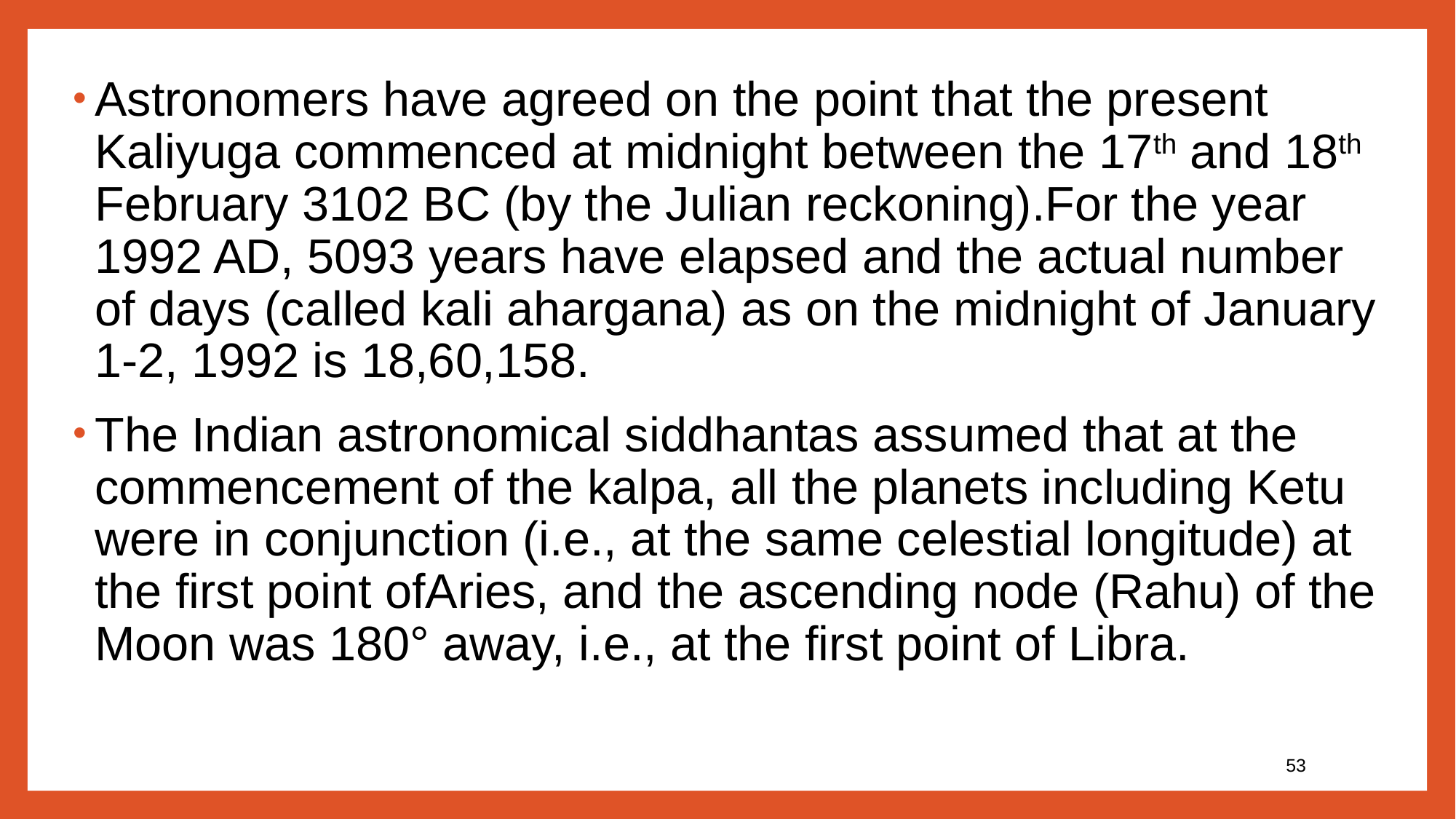

Astronomers have agreed on the point that the present Kaliyuga commenced at midnight between the 17th and 18th February 3102 BC (by the Julian reckoning).For the year 1992 AD, 5093 years have elapsed and the actual number of days (called kali ahargana) as on the midnight of January 1-2, 1992 is 18,60,158.
The Indian astronomical siddhantas assumed that at the commencement of the kalpa, all the planets including Ketu were in conjunction (i.e., at the same celestial longitude) at the first point ofAries, and the ascending node (Rahu) of the Moon was 180° away, i.e., at the first point of Libra.
53